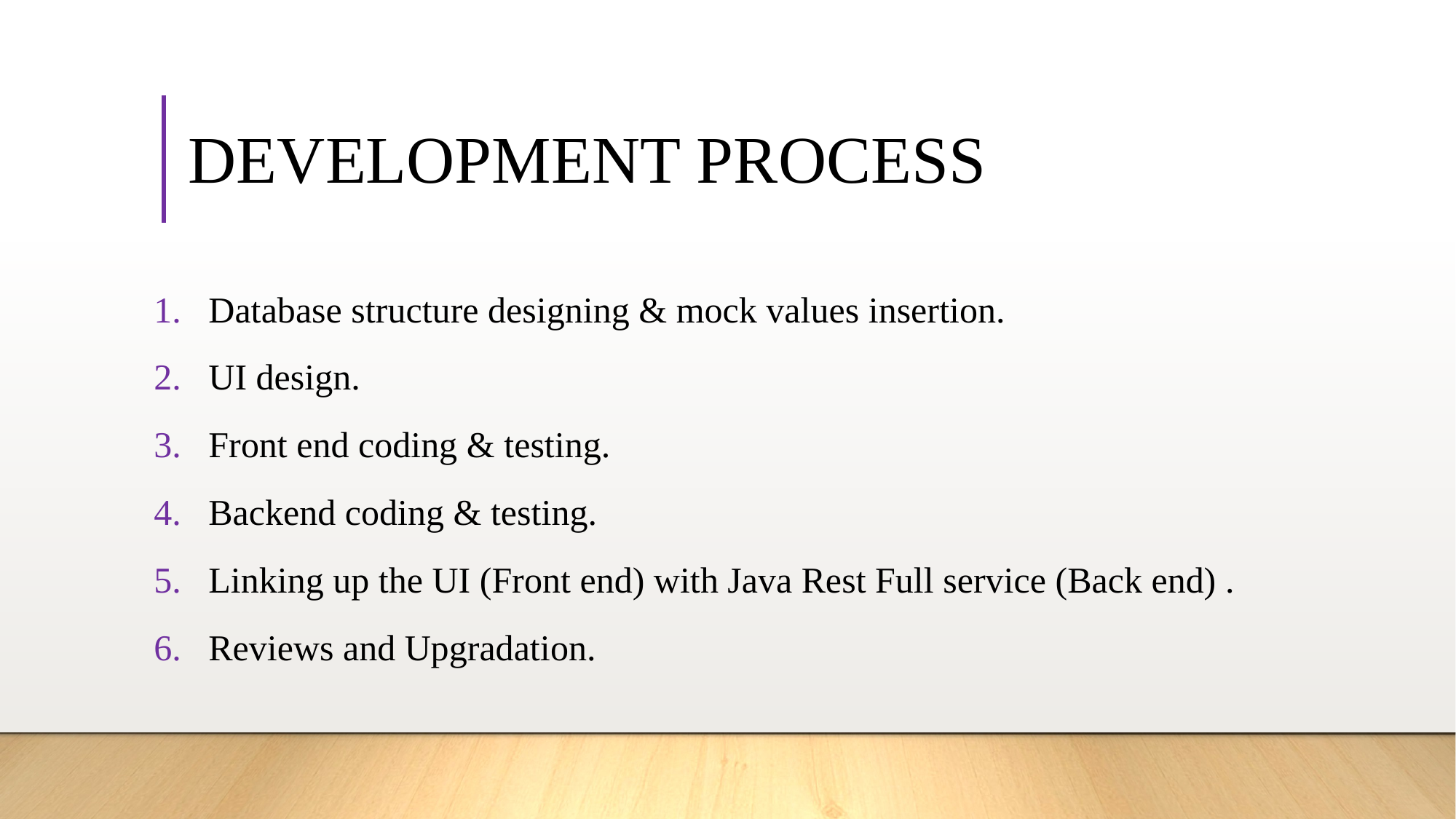

# DEVELOPMENT PROCESS
Database structure designing & mock values insertion.
UI design.
Front end coding & testing.
Backend coding & testing.
Linking up the UI (Front end) with Java Rest Full service (Back end) .
Reviews and Upgradation.